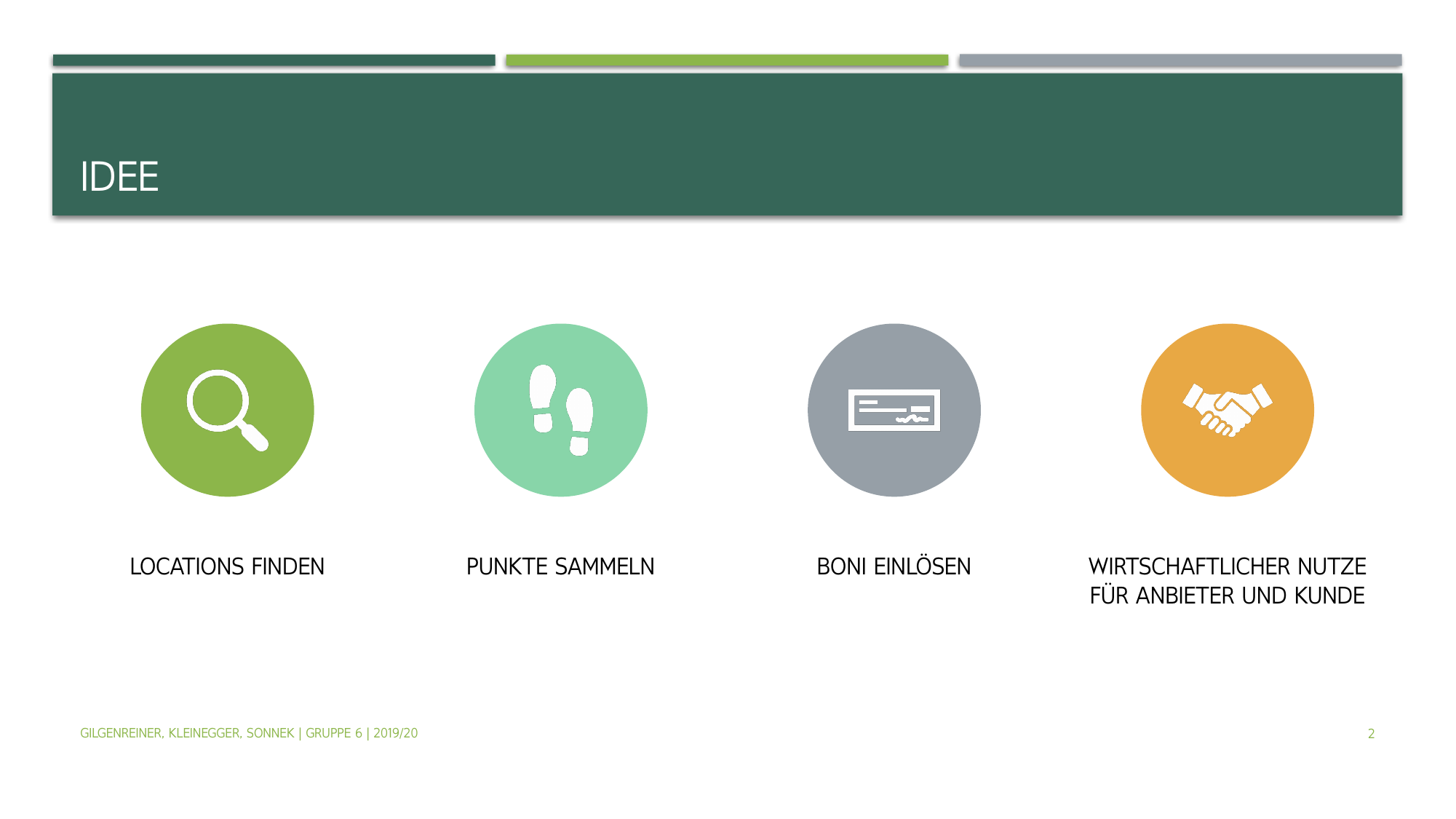

# Idee
Locations finden
Punkte sammeln
Boni einlösen
Wirtschaftlicher Nutze für Anbieter und Kunde
Gilgenreiner, Kleinegger, Sonnek | Gruppe 6 | 2019/20
2